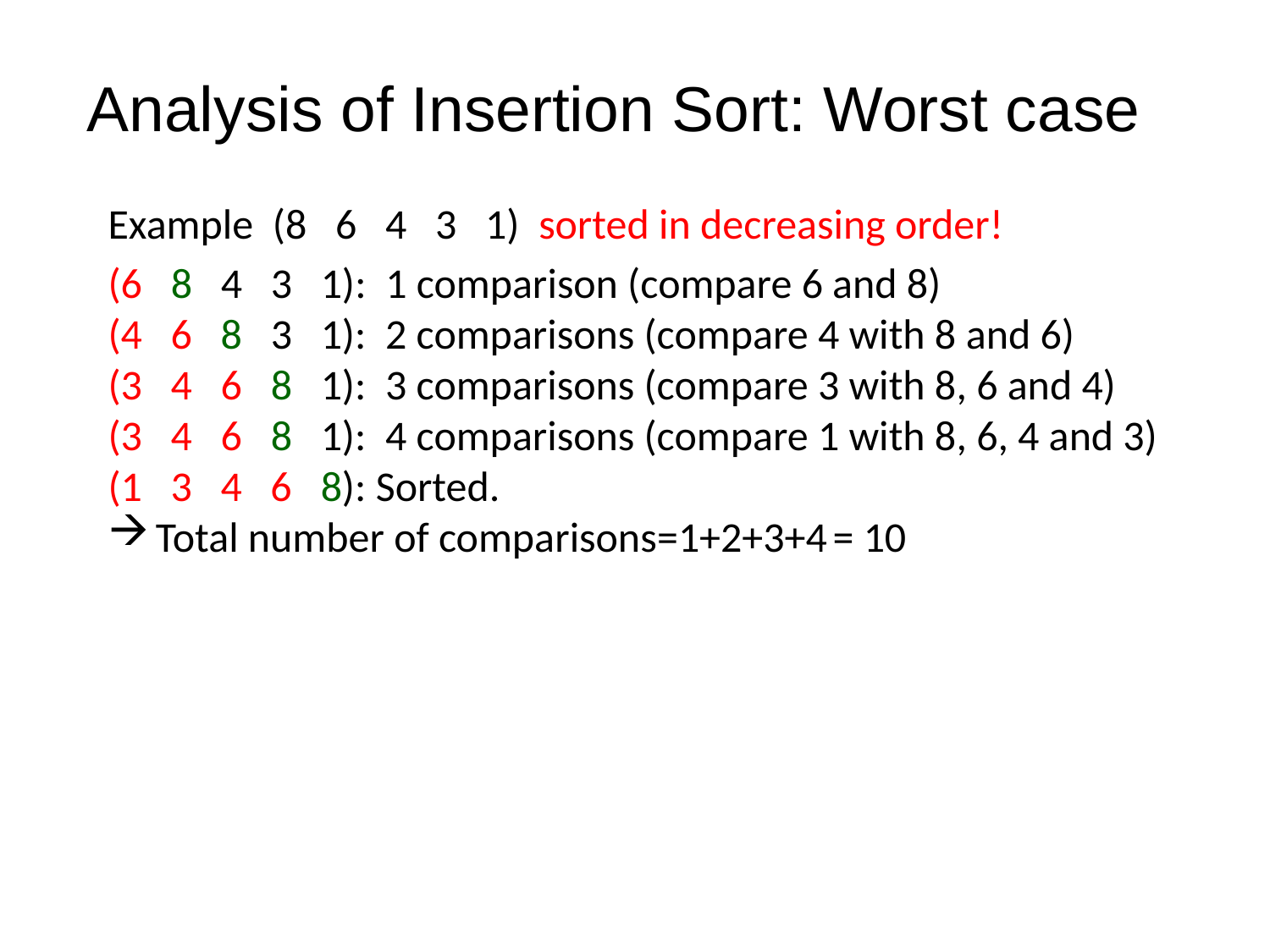

Analysis of Insertion Sort: Worst case
Example  (8   6   4   3   1)  sorted in decreasing order!
(6   8   4   3   1):  1 comparison (compare 6 and 8)
(4   6   8   3   1):  2 comparisons (compare 4 with 8 and 6)
(3   4   6   8   1):  3 comparisons (compare 3 with 8, 6 and 4)
(3   4   6   8   1):  4 comparisons (compare 1 with 8, 6, 4 and 3)
(1   3   4   6   8): Sorted.
Total number of comparisons=1+2+3+4 = 10